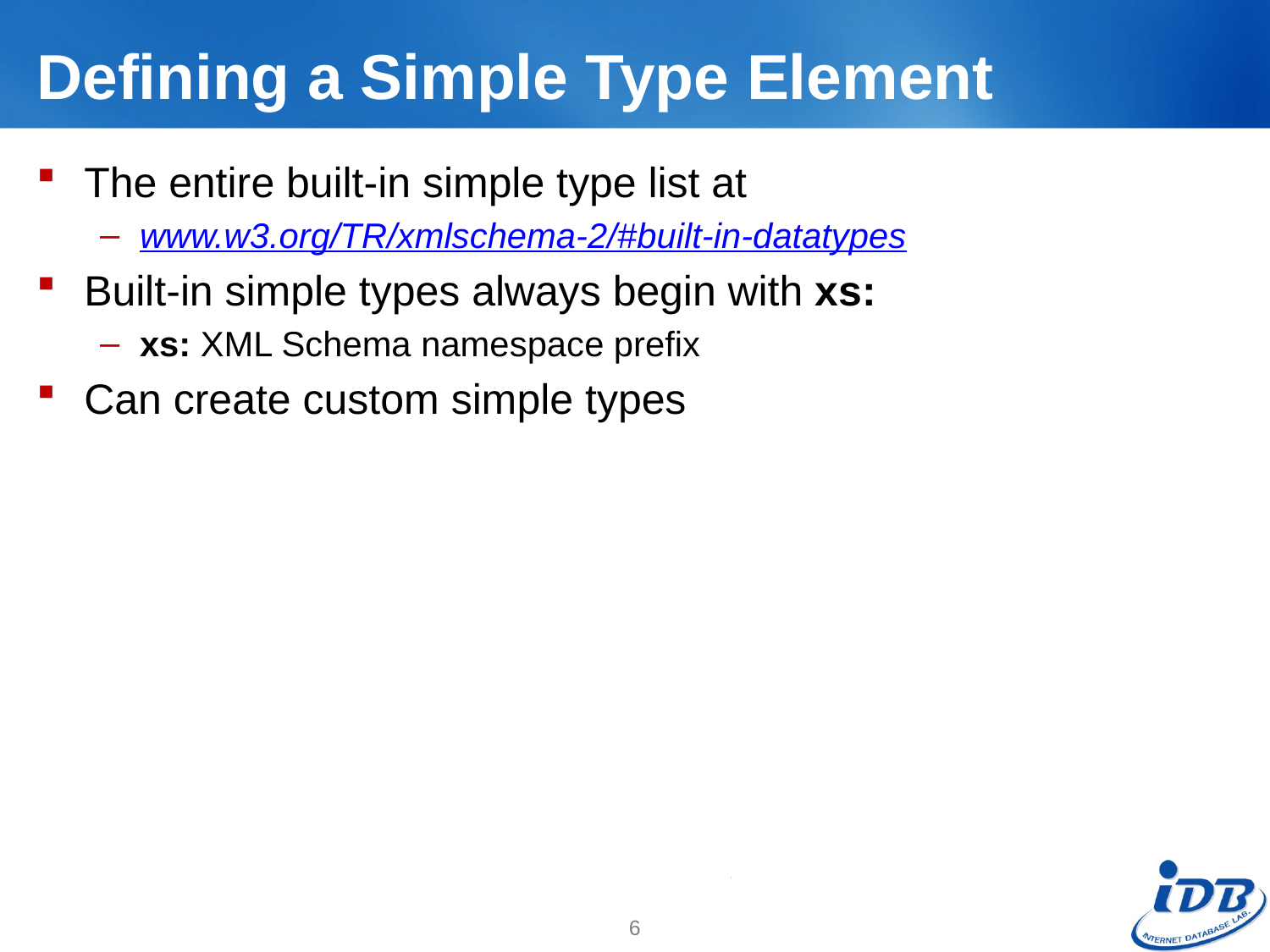

# Defining a Simple Type Element
The entire built-in simple type list at
www.w3.org/TR/xmlschema-2/#built-in-datatypes
Built-in simple types always begin with xs:
xs: XML Schema namespace prefix
Can create custom simple types

6